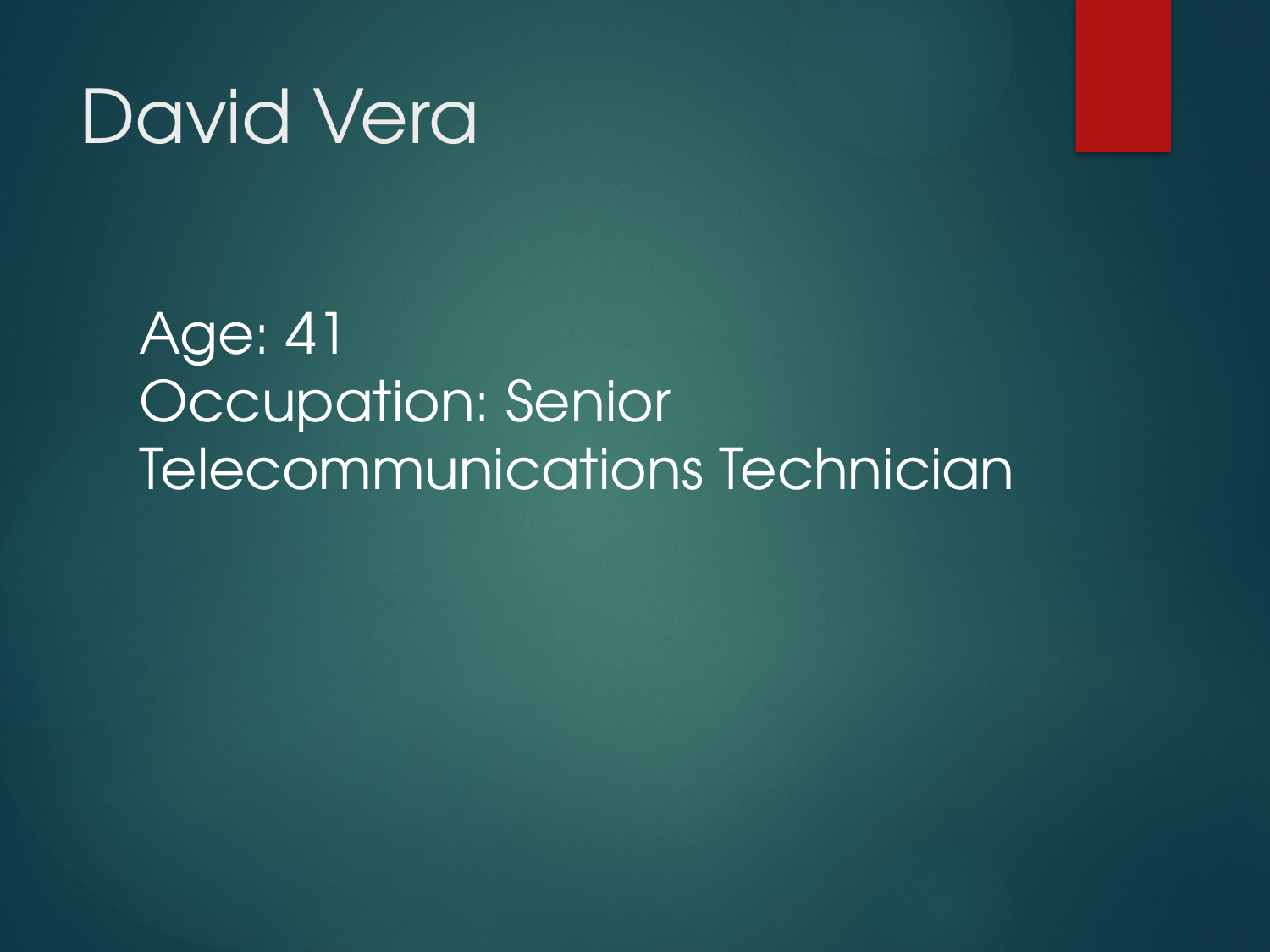

# David Vera

Age: 41
Occupation: Senior Telecommunications Technician